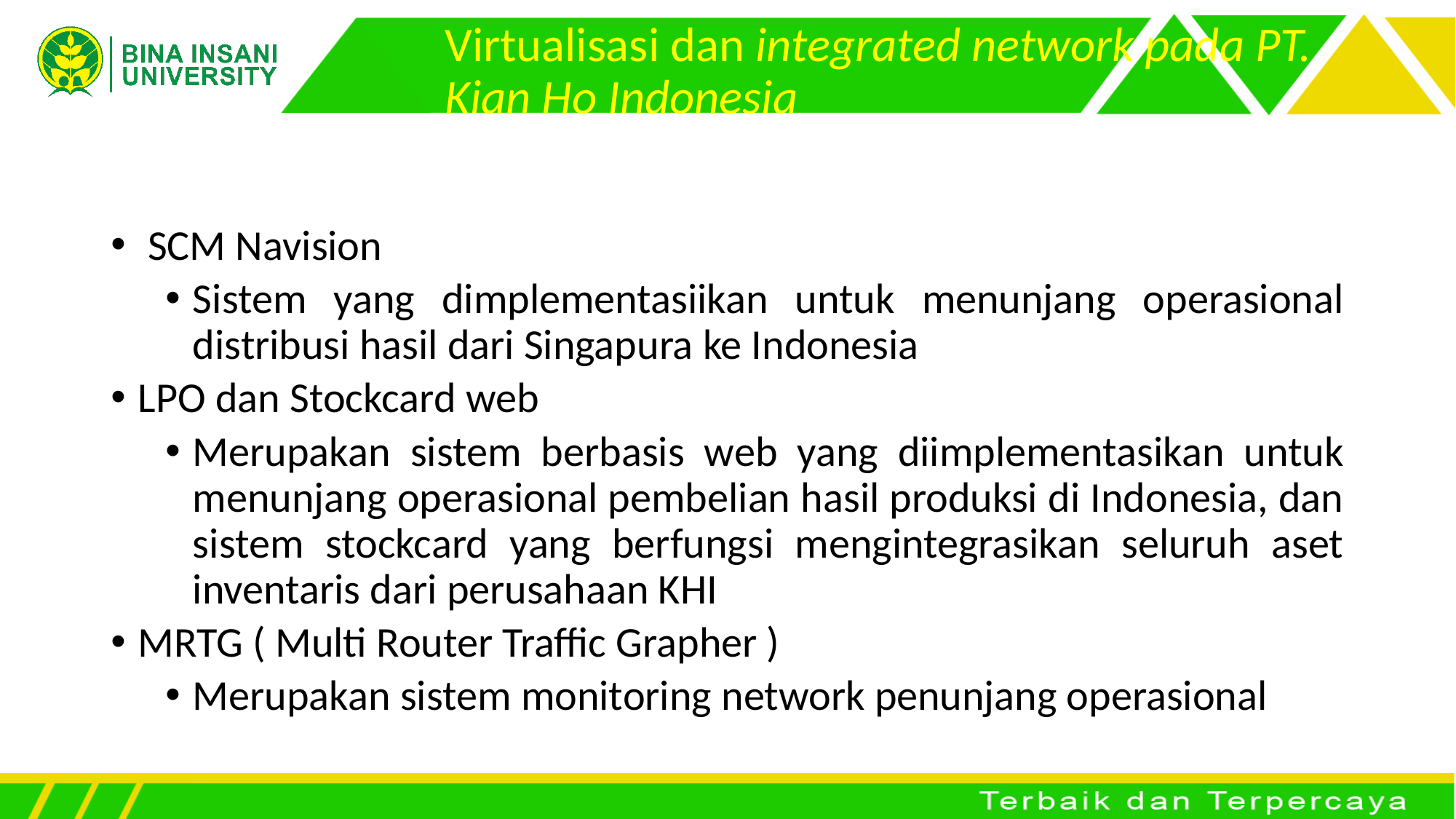

# Virtualisasi dan integrated network pada PT. Kian Ho Indonesia
 SCM Navision
Sistem yang dimplementasiikan untuk menunjang operasional distribusi hasil dari Singapura ke Indonesia
LPO dan Stockcard web
Merupakan sistem berbasis web yang diimplementasikan untuk menunjang operasional pembelian hasil produksi di Indonesia, dan sistem stockcard yang berfungsi mengintegrasikan seluruh aset inventaris dari perusahaan KHI
MRTG ( Multi Router Traffic Grapher )
Merupakan sistem monitoring network penunjang operasional